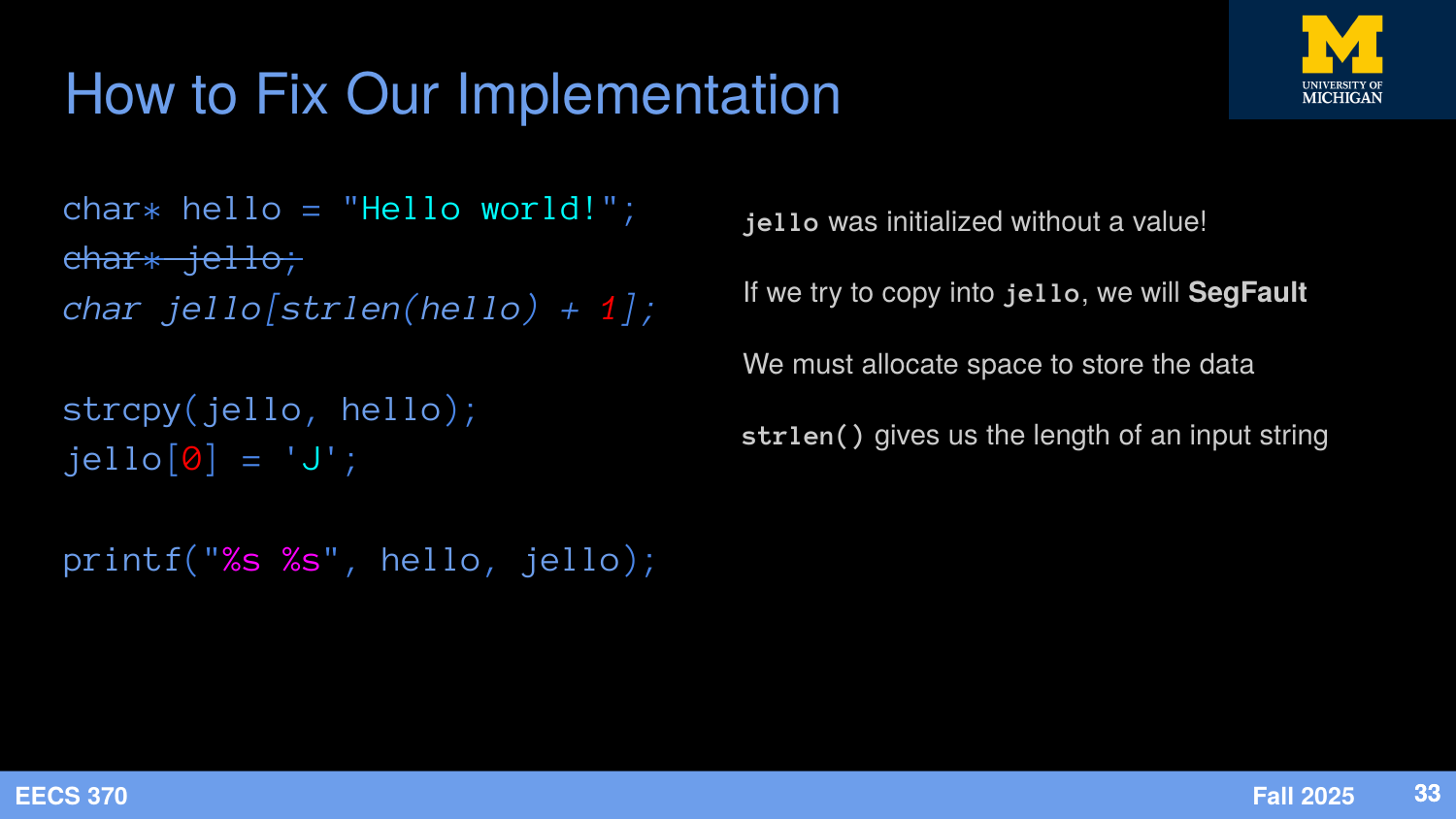

# How to Fix Our Implementation
char* hello = "Hello world!";
char* jello;
char jello[strlen(hello) + 1];

strcpy(jello, hello);
jello[0] = 'J';

printf("%s %s", hello, jello);
jello was initialized without a value!
If we try to copy into jello, we will SegFault
We must allocate space to store the data
strlen() gives us the length of an input string
33